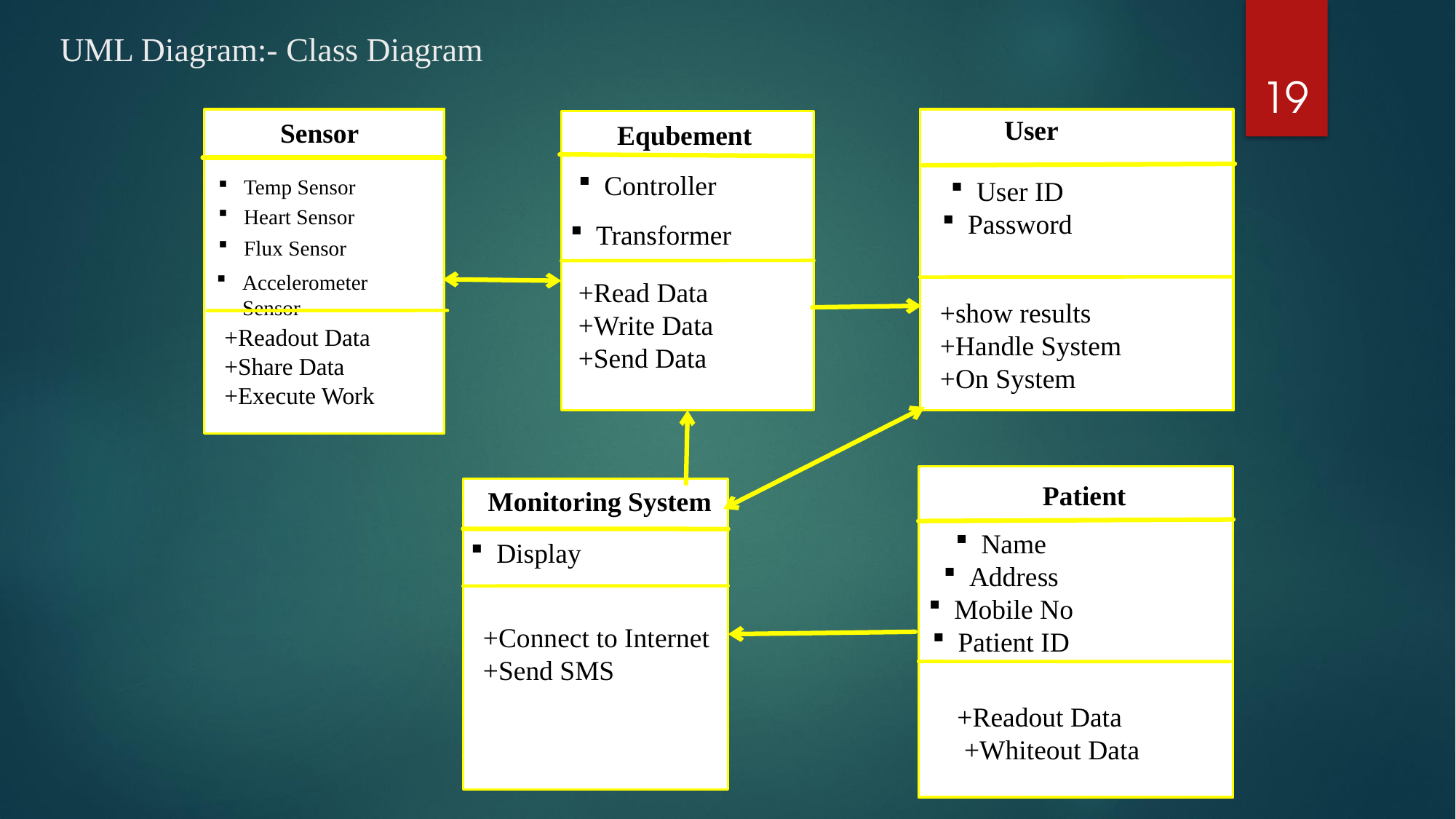

# UML Diagram:- Class Diagram
19
User

Sensor

Equbement
Controller
Transformer

Temp Sensor
User ID
Password

Heart Sensor
Flux Sensor
Accelerometer Sensor
+Read Data
+Write Data
+Send Data
+show results
+Handle System
+On System
+Readout Data
+Share Data
+Execute Work

Patient

Monitoring System
Name
Address
Mobile No
Patient ID

Display

+Connect to Internet
+Send SMS
+Readout Data
 +Whiteout Data